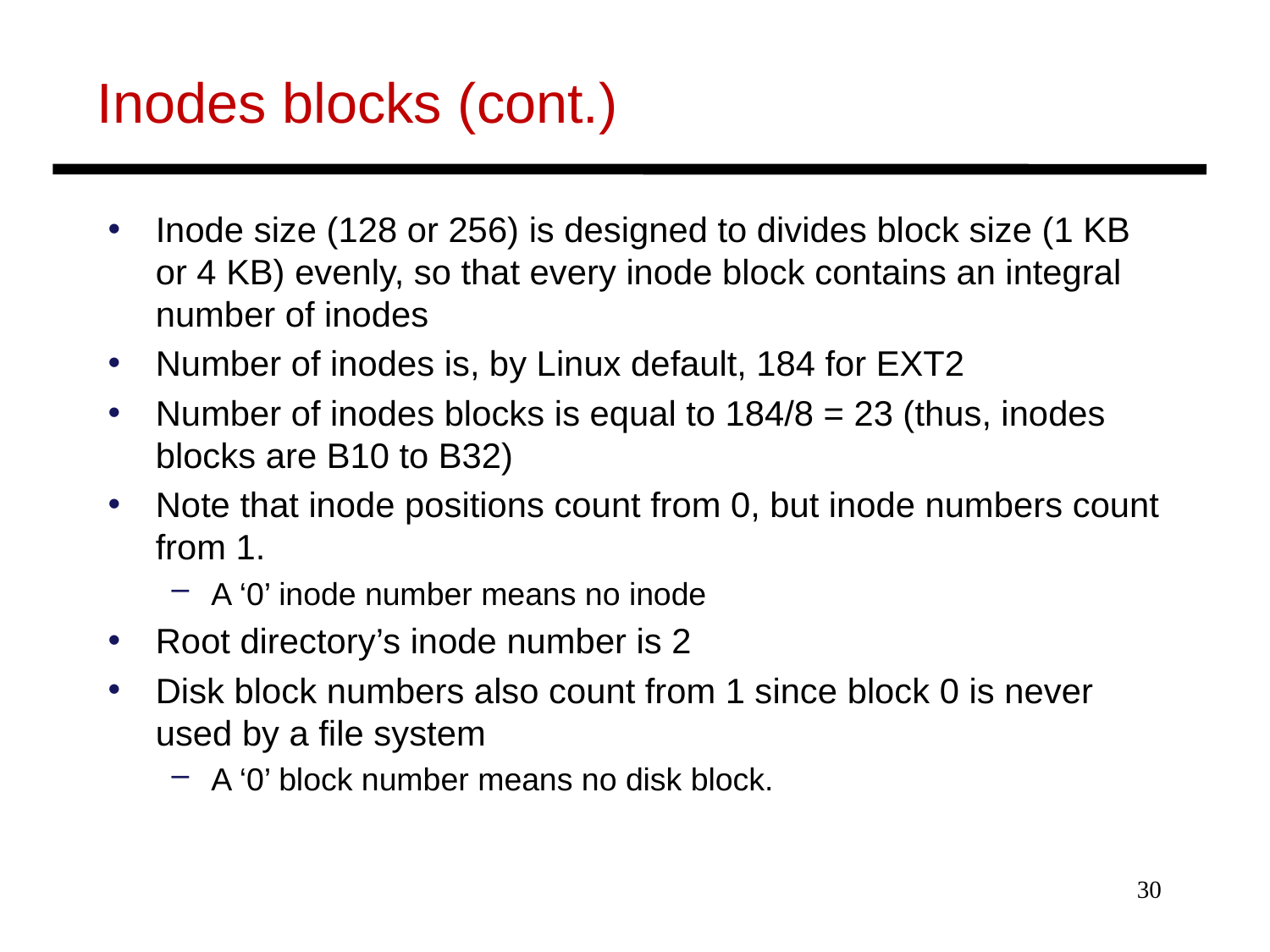

# Inodes blocks (cont.)
Inode size (128 or 256) is designed to divides block size (1 KB or 4 KB) evenly, so that every inode block contains an integral number of inodes
Number of inodes is, by Linux default, 184 for EXT2
Number of inodes blocks is equal to 184/8 = 23 (thus, inodes blocks are B10 to B32)
Note that inode positions count from 0, but inode numbers count from 1.
A ‘0’ inode number means no inode
Root directory’s inode number is 2
Disk block numbers also count from 1 since block 0 is never used by a ﬁle system
A ‘0’ block number means no disk block.
30